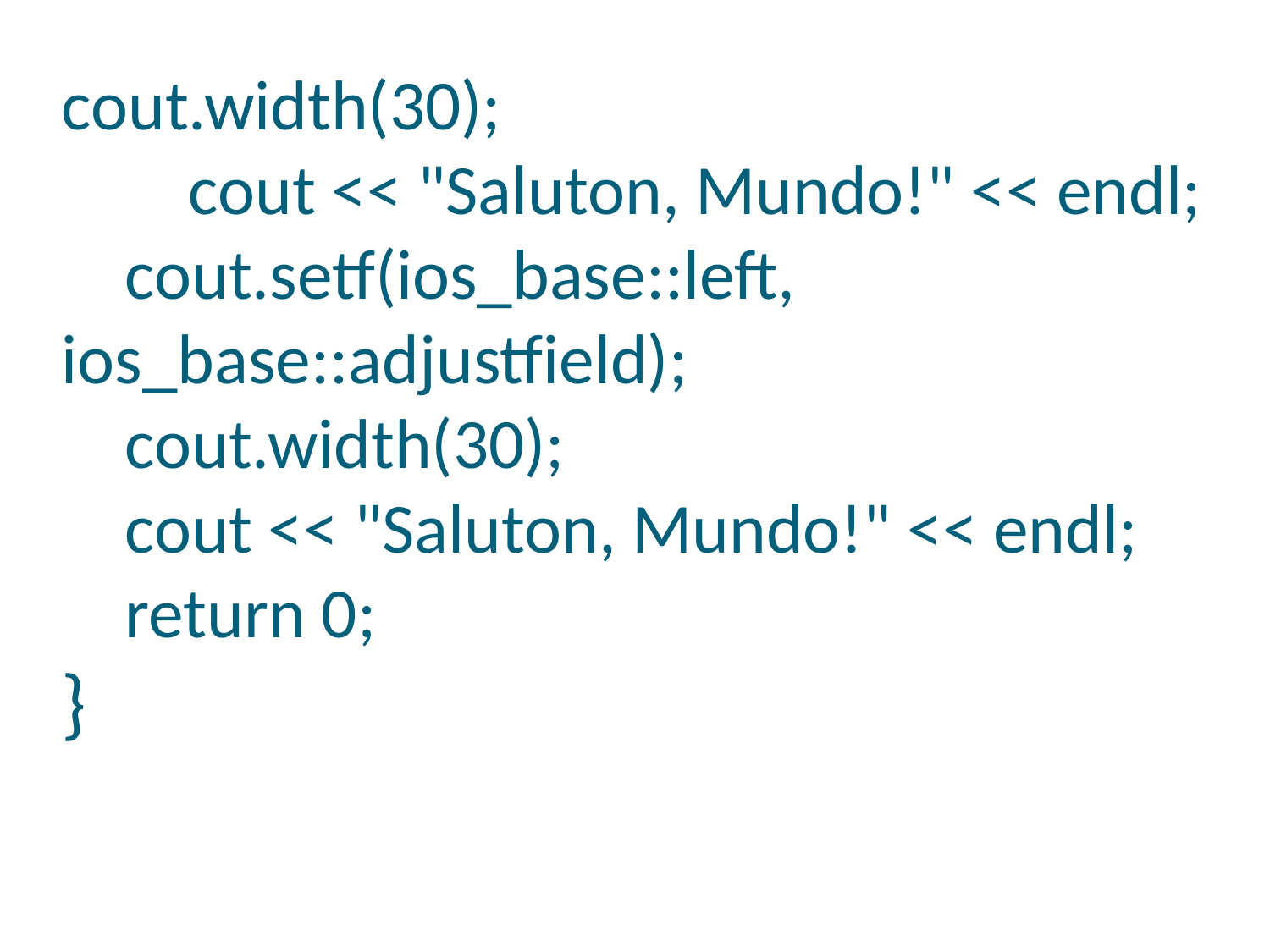

# cout.width(30); cout << "Saluton, Mundo!" << endl; cout.setf(ios_base::left, ios_base::adjustfield); cout.width(30); cout << "Saluton, Mundo!" << endl; return 0; }